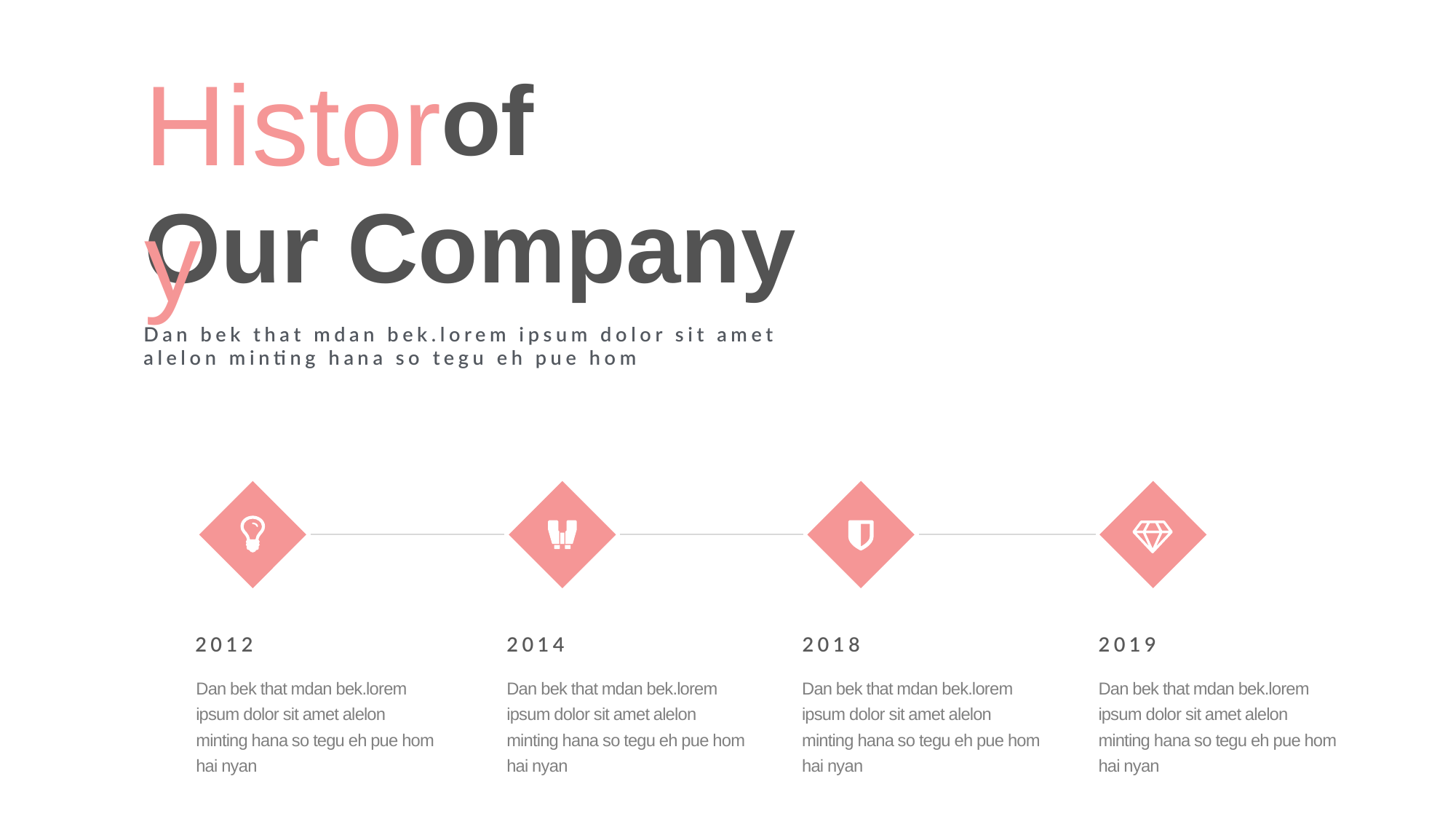

History
of
Our Company
Dan bek that mdan bek.lorem ipsum dolor sit amet alelon minting hana so tegu eh pue hom

2012
2014
2018
2019
Dan bek that mdan bek.lorem ipsum dolor sit amet alelon minting hana so tegu eh pue hom hai nyan
Dan bek that mdan bek.lorem ipsum dolor sit amet alelon minting hana so tegu eh pue hom hai nyan
Dan bek that mdan bek.lorem ipsum dolor sit amet alelon minting hana so tegu eh pue hom hai nyan
Dan bek that mdan bek.lorem ipsum dolor sit amet alelon minting hana so tegu eh pue hom hai nyan